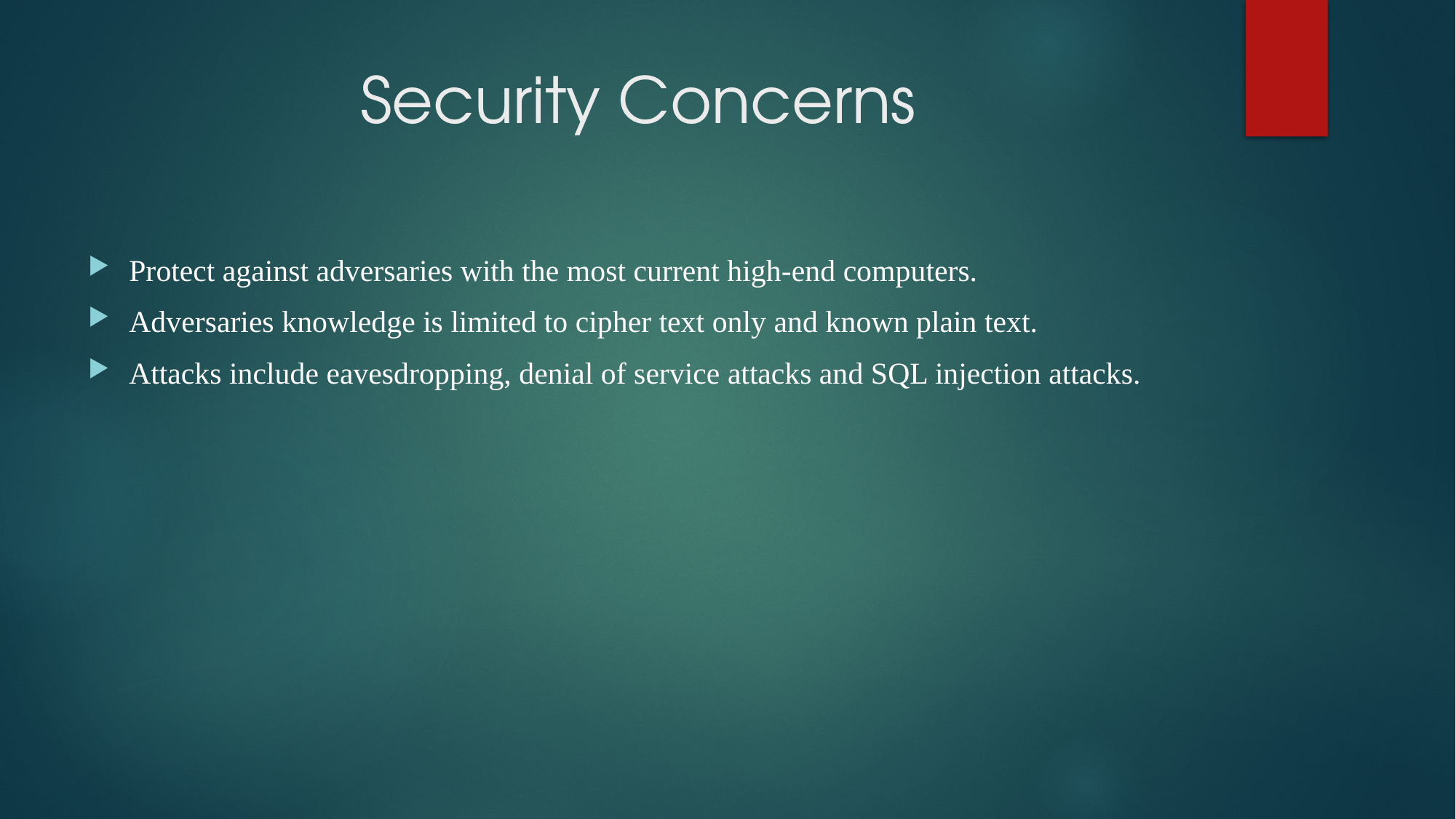

# Security Concerns
Protect against adversaries with the most current high-end computers.
Adversaries knowledge is limited to cipher text only and known plain text.
Attacks include eavesdropping, denial of service attacks and SQL injection attacks.